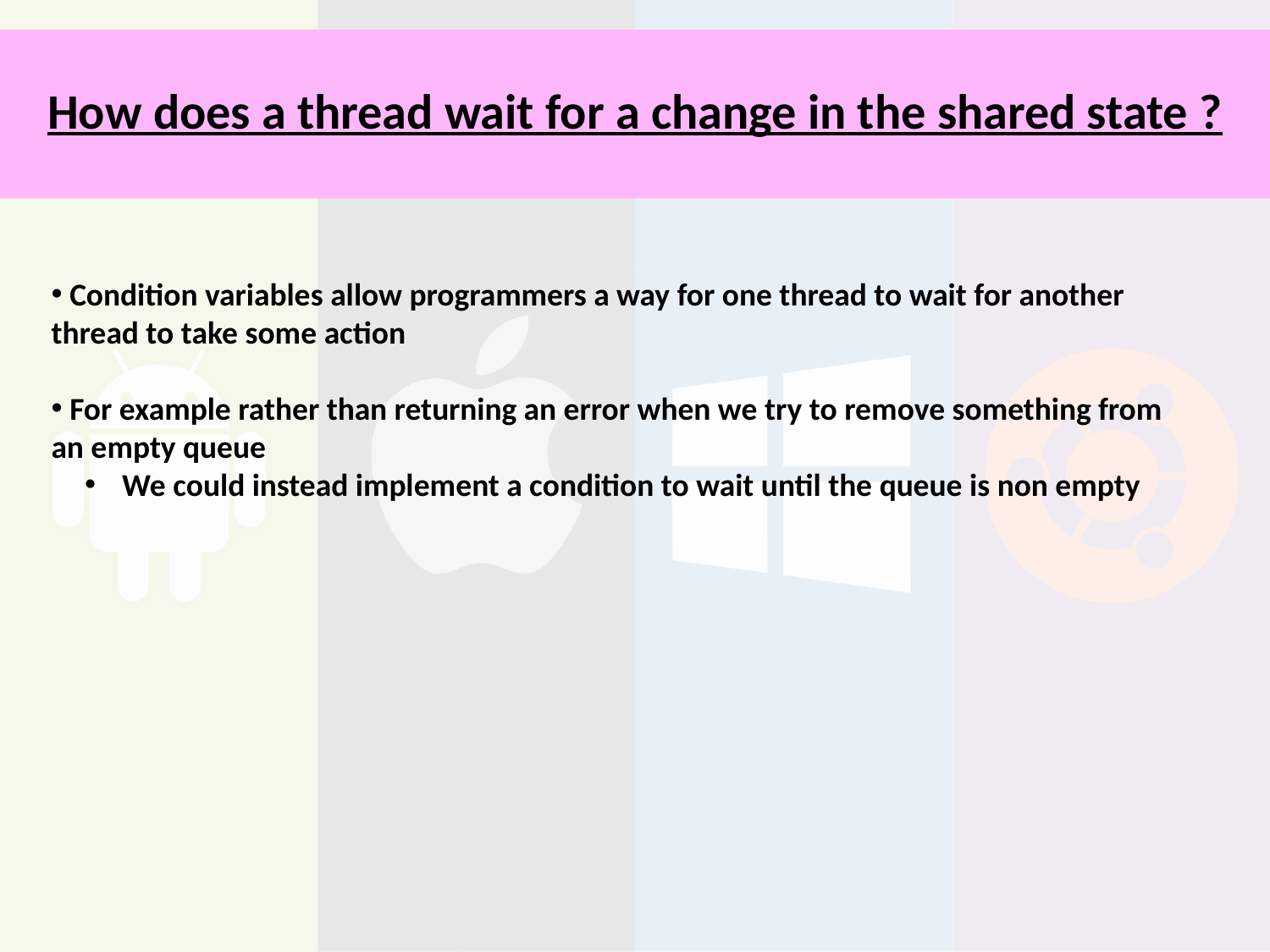

# How does a thread wait for a change in the shared state ?

 Condition variables allow programmers a way for one thread to wait for another thread to take some action

 For example rather than returning an error when we try to remove something from an empty queue
 We could instead implement a condition to wait until the queue is non empty